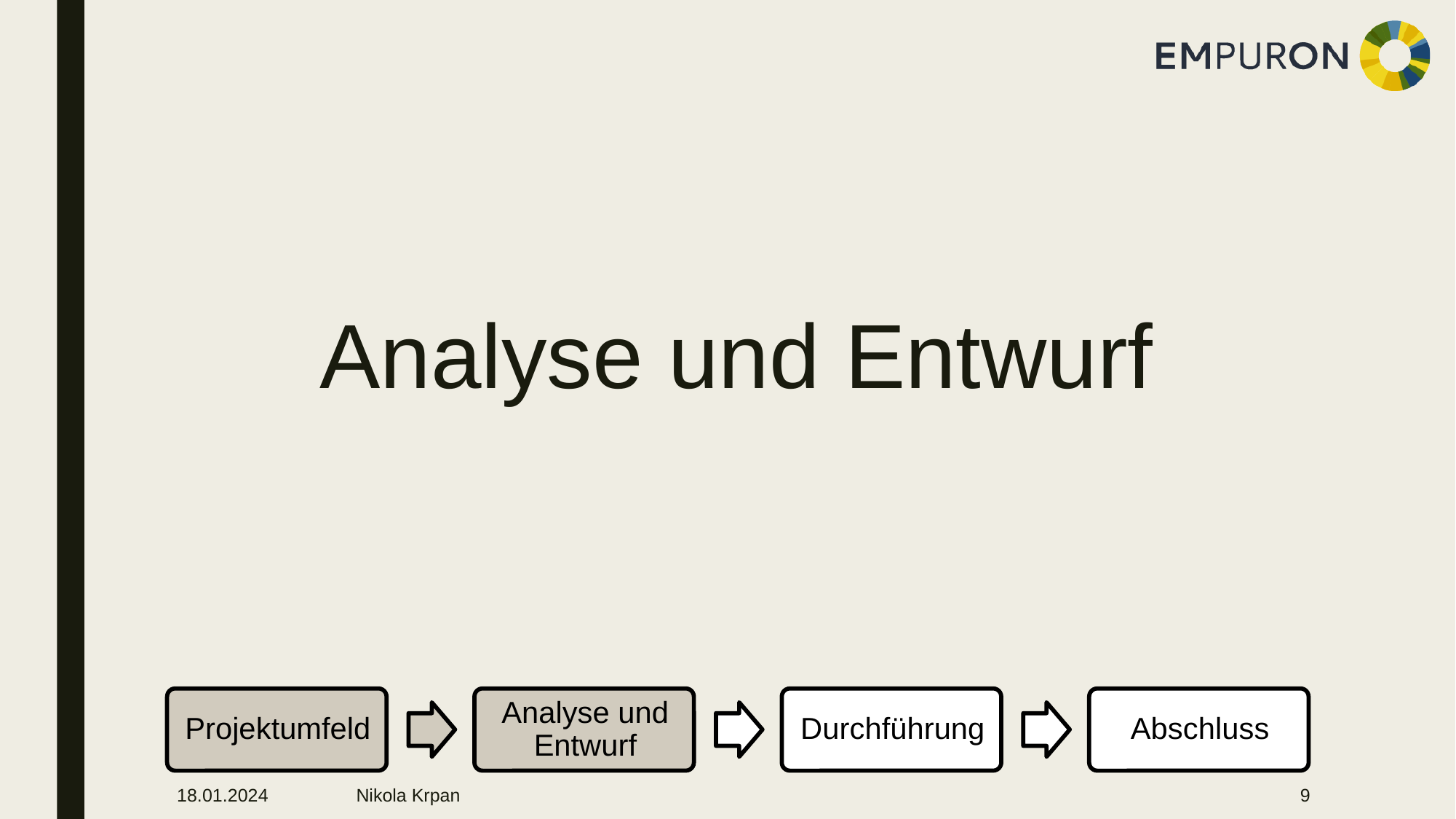

# Analyse und Entwurf
Projektumfeld

Analyse und Entwurf

Durchführung

Abschluss
18.01.2024
Nikola Krpan
9